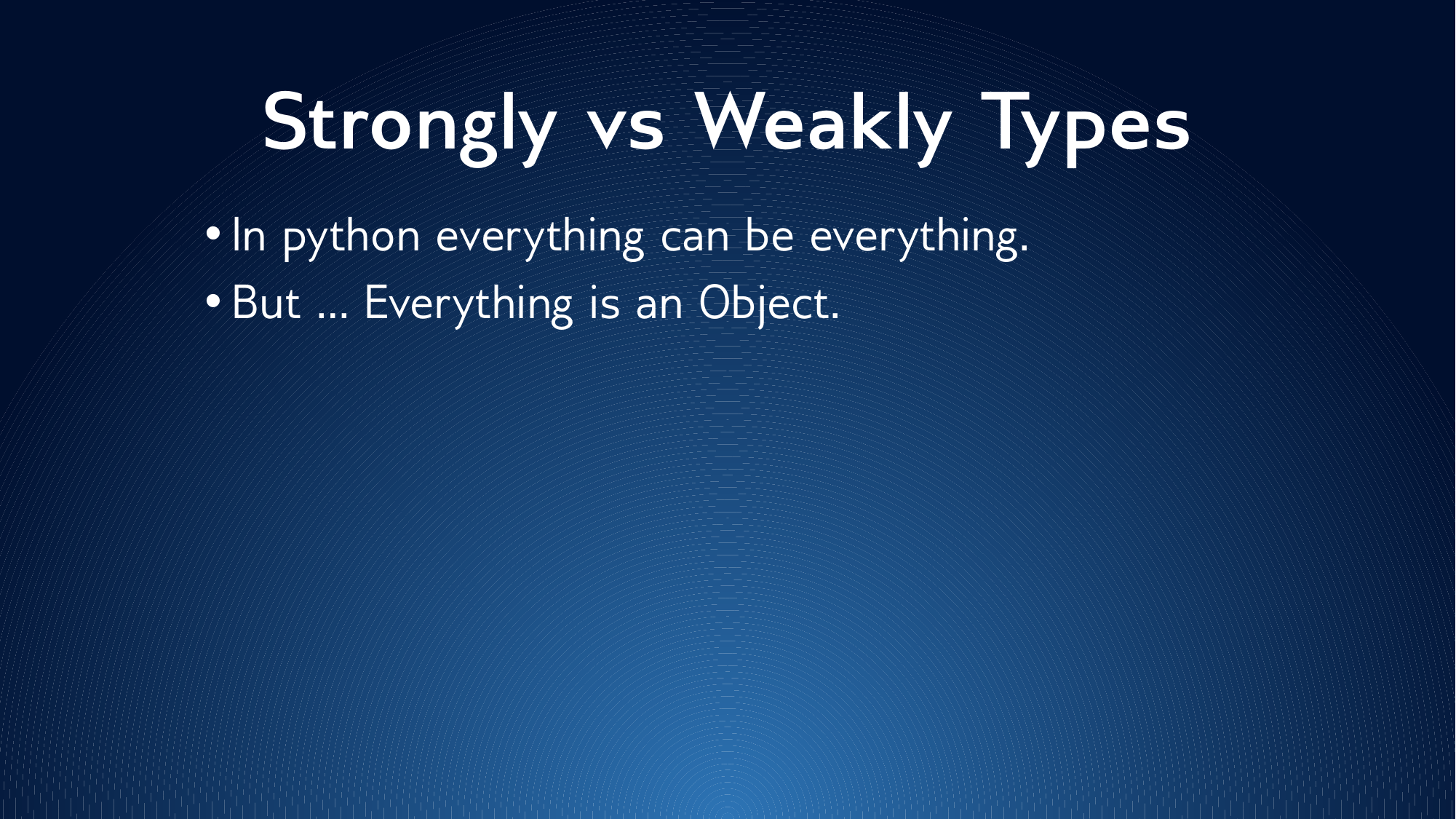

# Strongly vs Weakly Types
In python everything can be everything.
But … Everything is an Object.